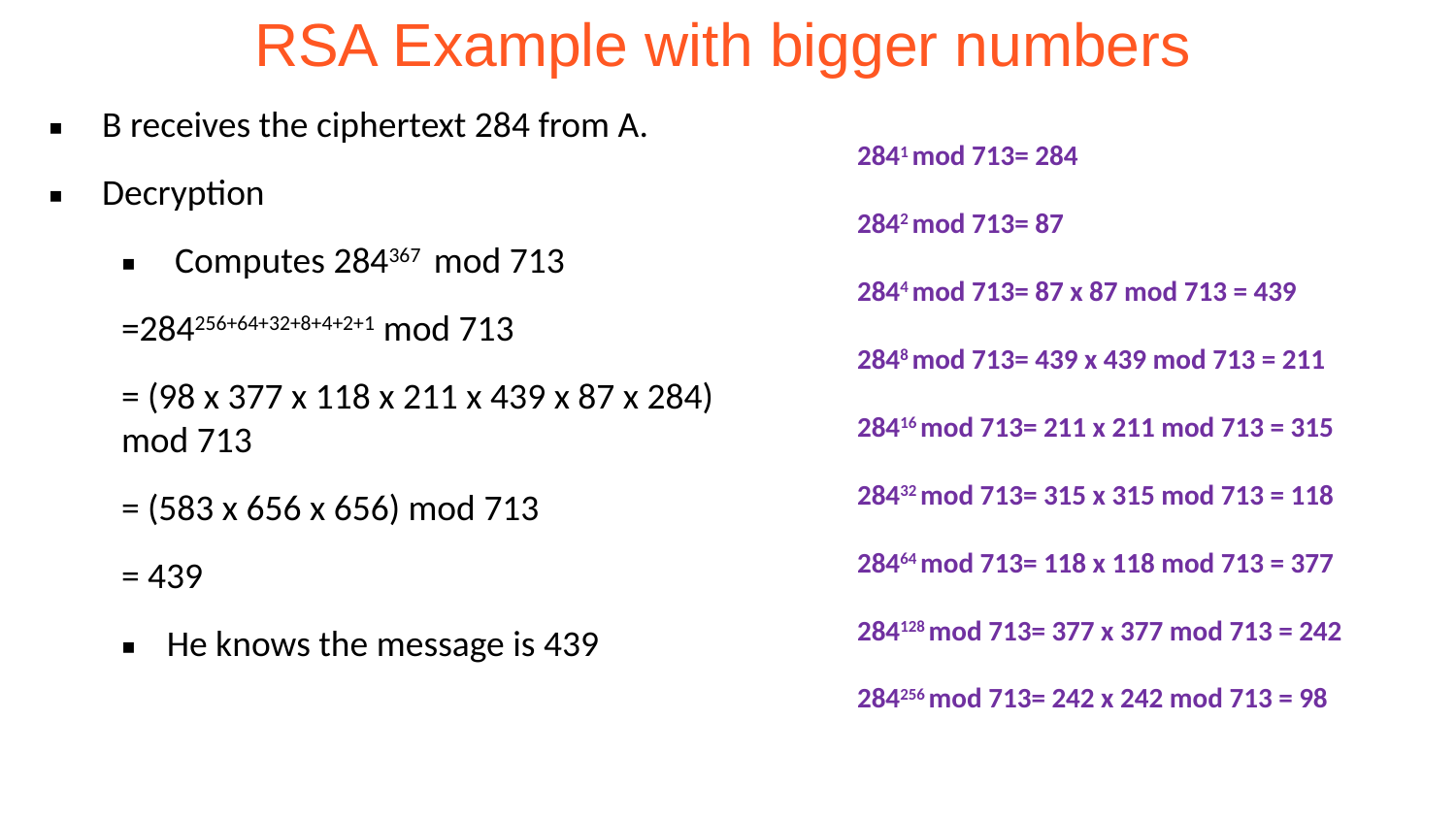

RSA Example with bigger numbers
B receives the ciphertext 284 from A.
Decryption
Computes 284367  mod 713
=284256+64+32+8+4+2+1 mod 713
= (98 x 377 x 118 x 211 x 439 x 87 x 284) mod 713
= (583 x 656 x 656) mod 713
= 439
He knows the message is 439
2841 mod 713= 284

2842 mod 713= 87

2844 mod 713= 87 x 87 mod 713 = 439

2848 mod 713= 439 x 439 mod 713 = 211

28416 mod 713= 211 x 211 mod 713 = 315

28432 mod 713= 315 x 315 mod 713 = 118

28464 mod 713= 118 x 118 mod 713 = 377

284128 mod 713= 377 x 377 mod 713 = 242

284256 mod 713= 242 x 242 mod 713 = 98